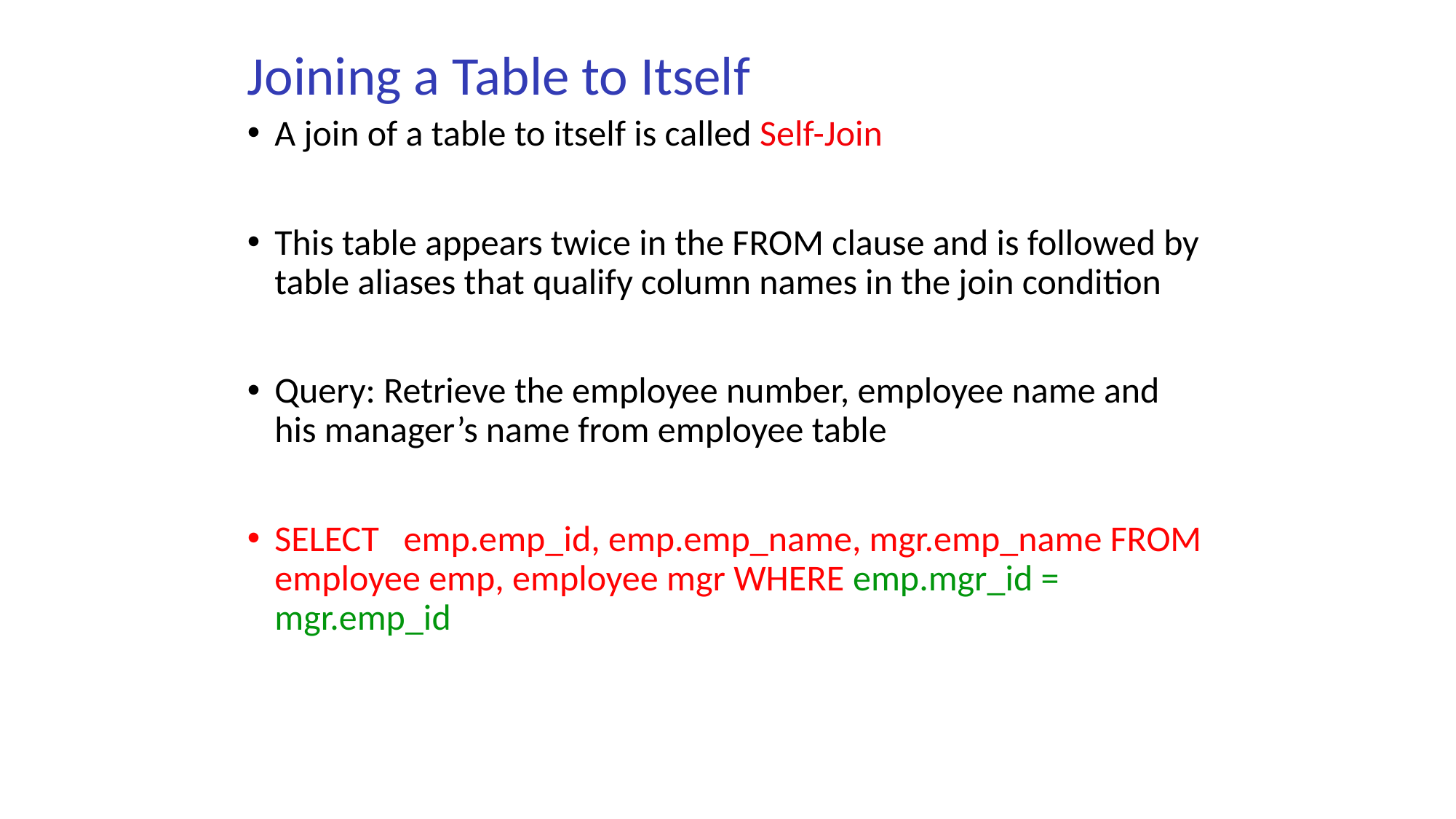

# Joining a Table to Itself
A join of a table to itself is called Self-Join

This table appears twice in the FROM clause and is followed by table aliases that qualify column names in the join condition

Query: Retrieve the employee number, employee name and his manager’s name from employee table

SELECT   emp.emp_id, emp.emp_name, mgr.emp_name FROM employee emp, employee mgr WHERE emp.mgr_id = mgr.emp_id